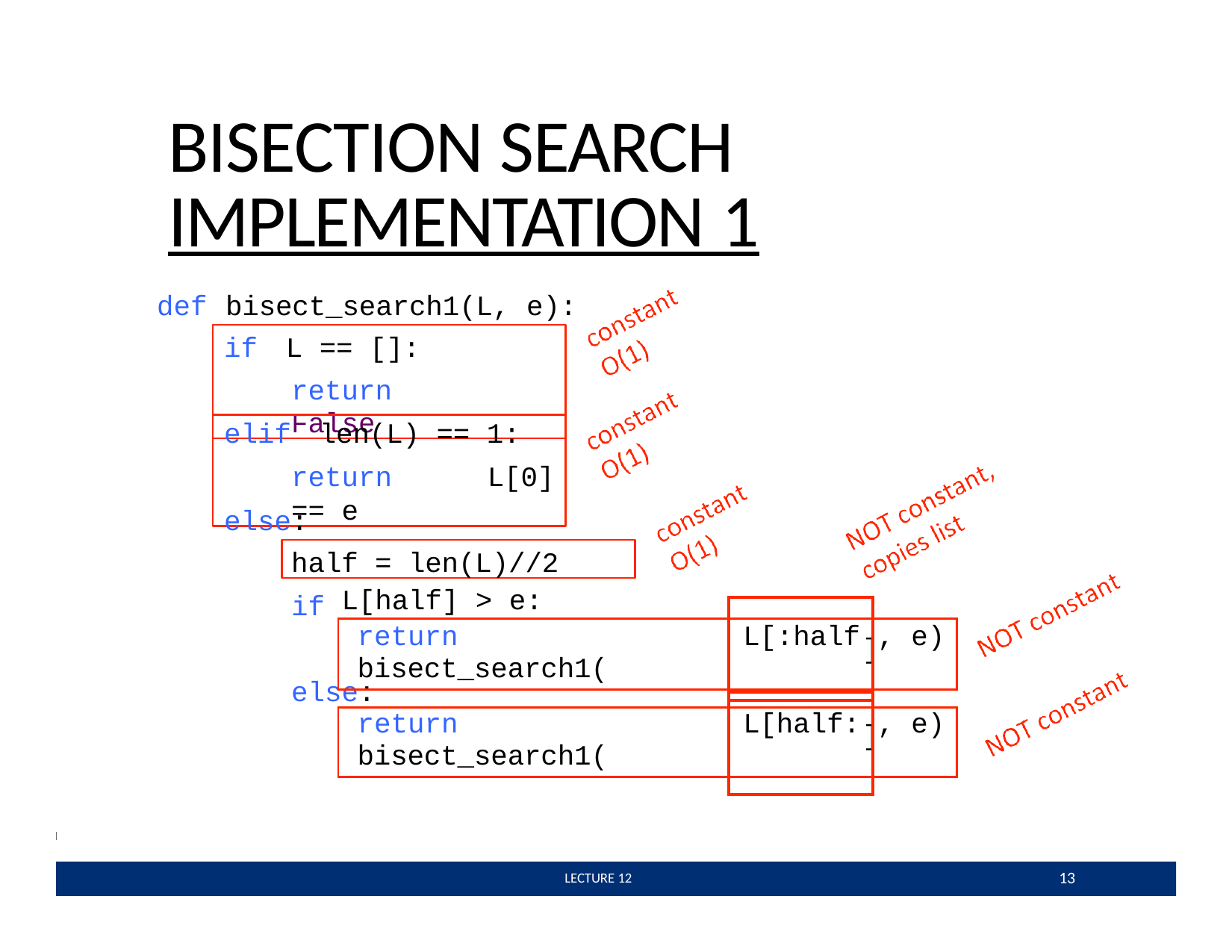

# BISECTION SEARCH  IMPLEMENTATION 1
def	bisect_search1(L, e):

if	L == []:
return	False

elif	len(L) == 1:
return	L[0] == e

else:
half = len(L)//2

if
| L[half] > e: |  |  |
| --- | --- | --- |
| return bisect\_search1( | L[:half | , e) |
|  |  |  |
]
else:

|  |  |  |
| --- | --- | --- |
| return bisect\_search1( | L[half: | , e) |
|  |  |  |
]

13
 LECTURE 12